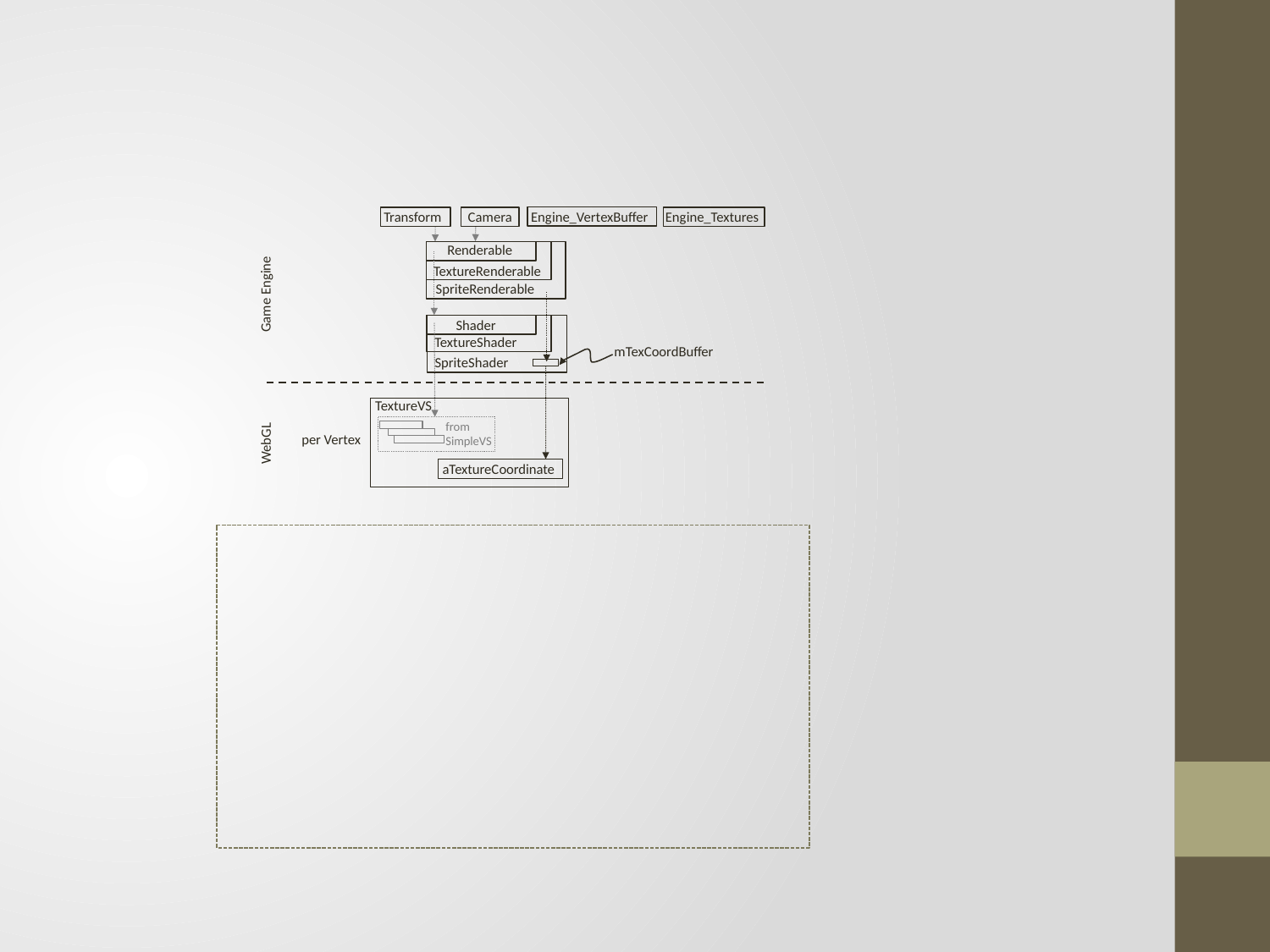

Transform

Camera

Engine_VertexBuffer

Engine_Textures

Renderable

TextureRenderable
SpriteRenderable
Game Engine
Shader

TextureShader
mTexCoordBuffer
SpriteShader

TextureVS

from
SimpleVS

per Vertex
WebGL
aTextureCoordinate